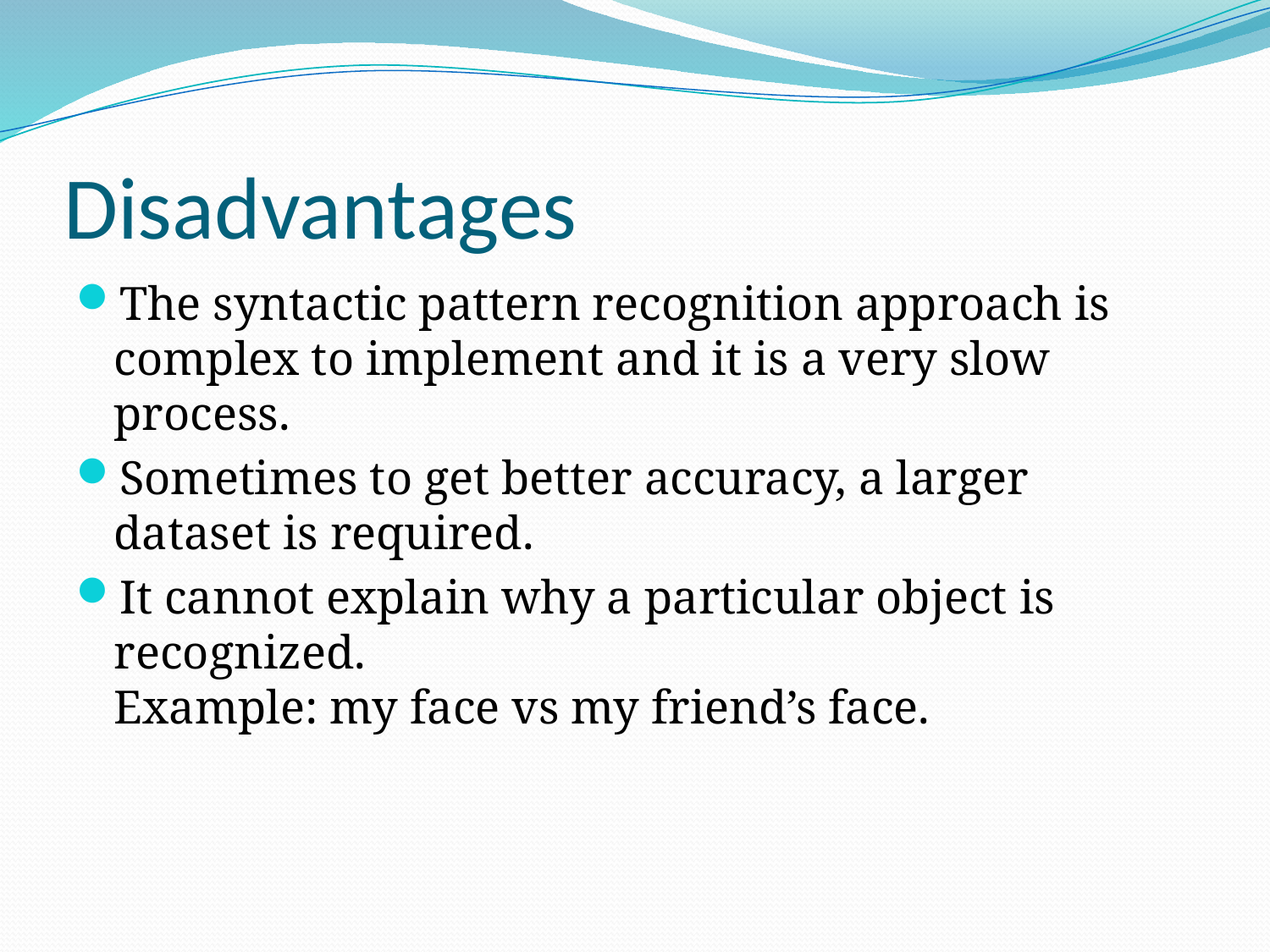

# Disadvantages
The syntactic pattern recognition approach is complex to implement and it is a very slow process.
Sometimes to get better accuracy, a larger dataset is required.
It cannot explain why a particular object is recognized. 
Example: my face vs my friend’s face.